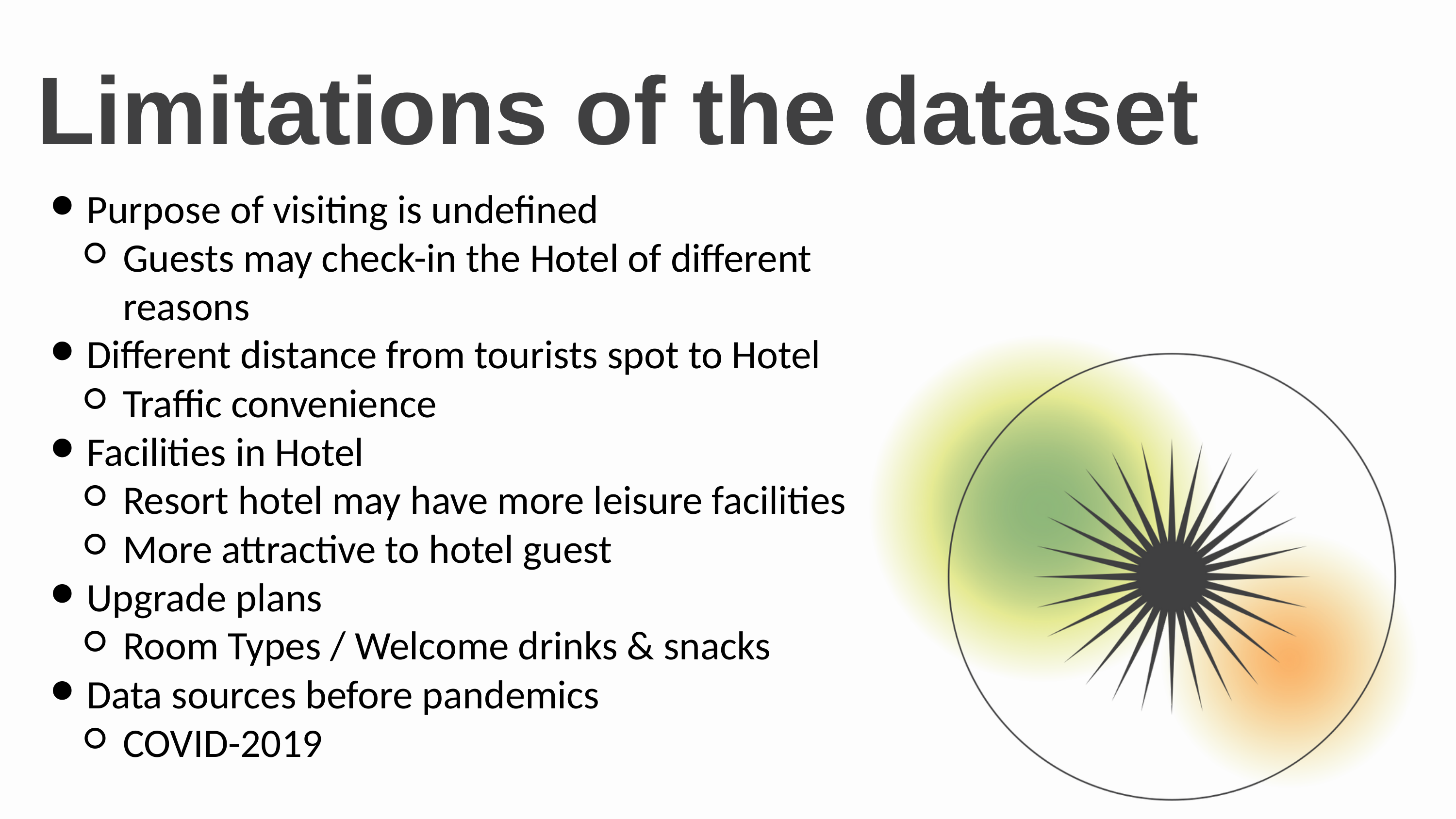

Limitations of the dataset

Purpose of visiting is undefined
Guests may check-in the Hotel of different reasons
Different distance from tourists spot to Hotel
Traffic convenience
Facilities in Hotel
Resort hotel may have more leisure facilities
More attractive to hotel guest
Upgrade plans
Room Types / Welcome drinks & snacks
Data sources before pandemics
COVID-2019